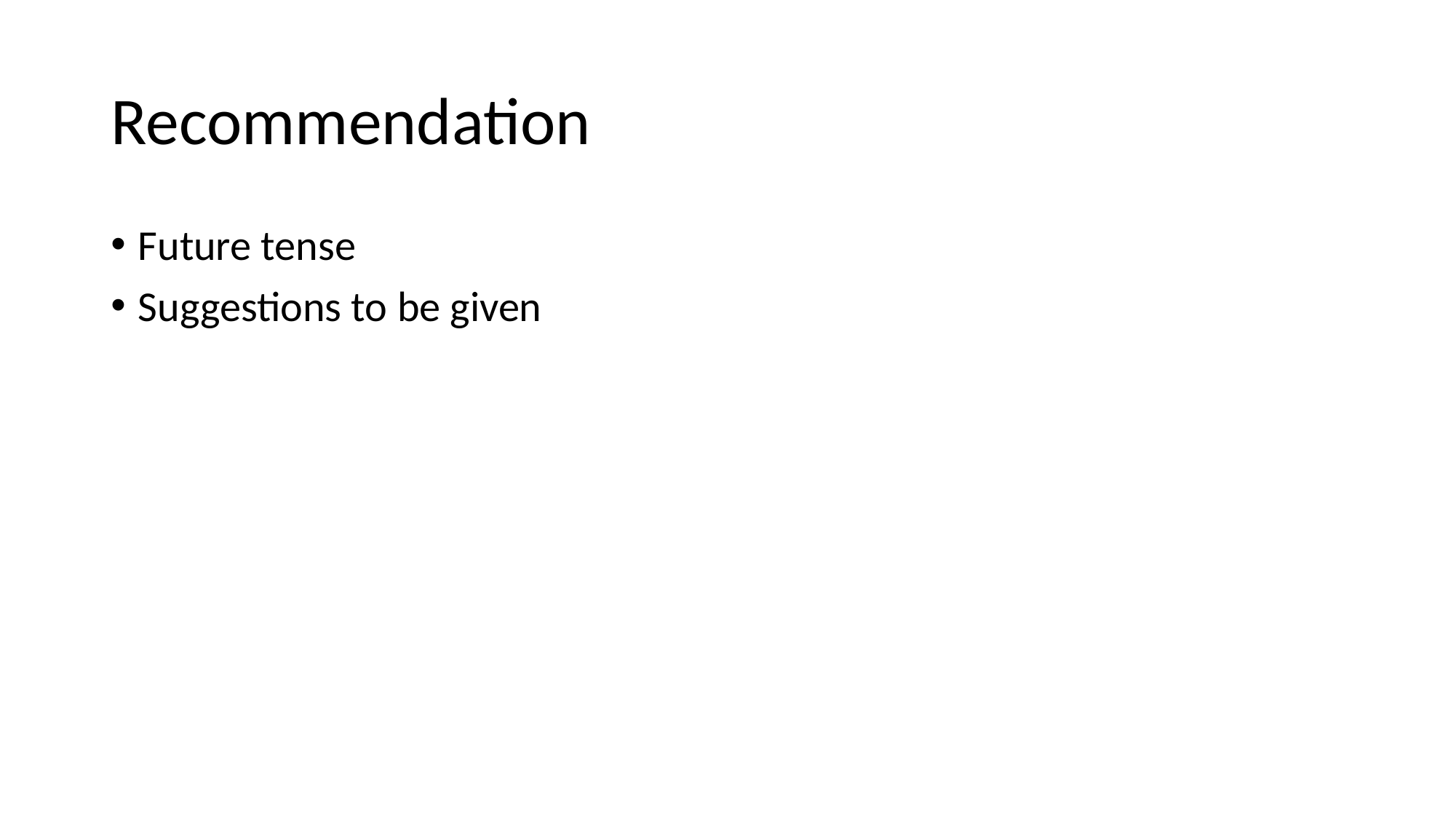

# Recommendation
Future tense
Suggestions to be given